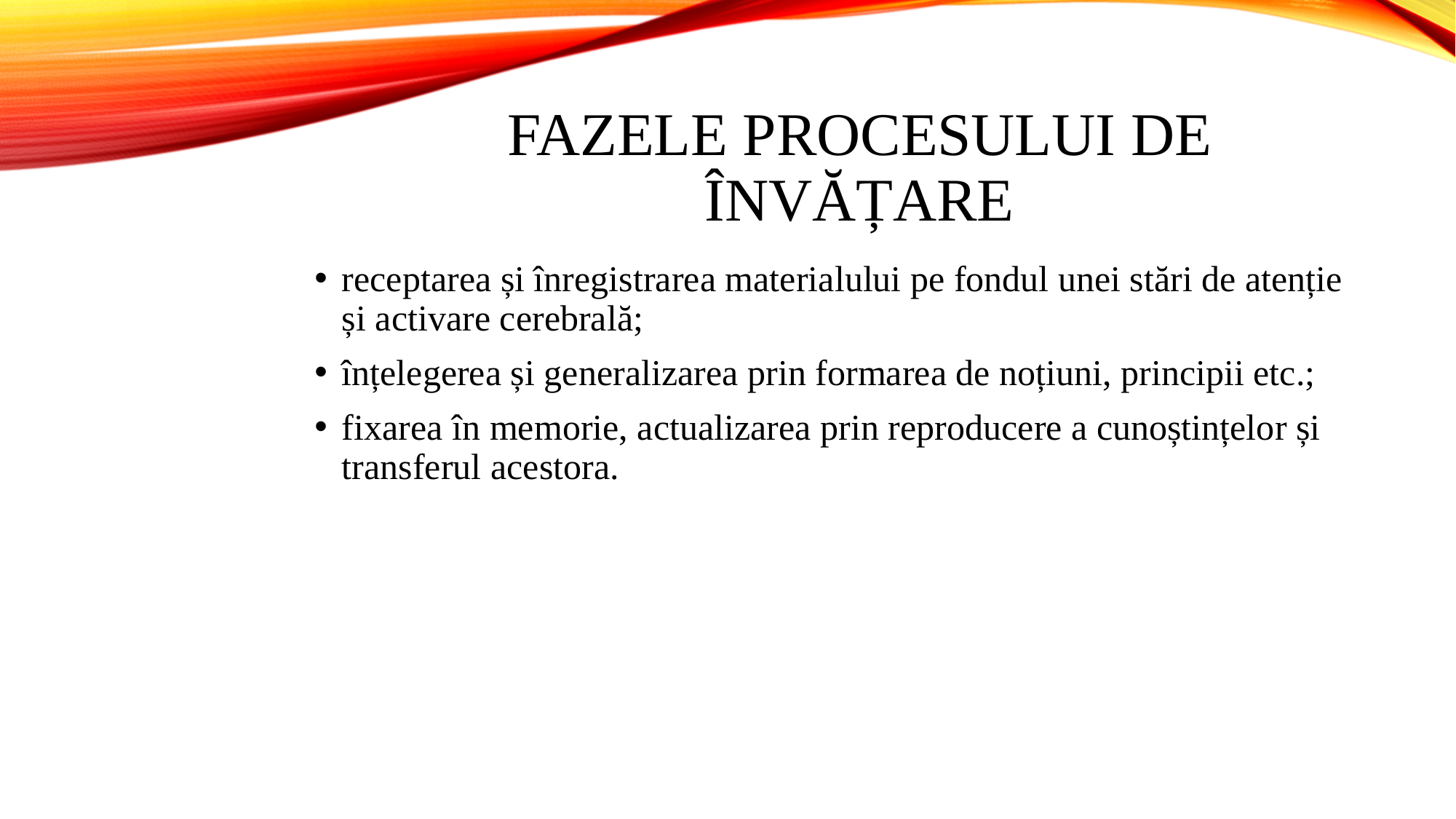

# FAZELE PROCESULUI DE ÎNVĂȚARE
receptarea și înregistrarea materialului pe fondul unei stări de atenție și activare cerebrală;
înțelegerea și generalizarea prin formarea de noțiuni, principii etc.;
fixarea în memorie, actualizarea prin reproducere a cunoștințelor și transferul acestora.